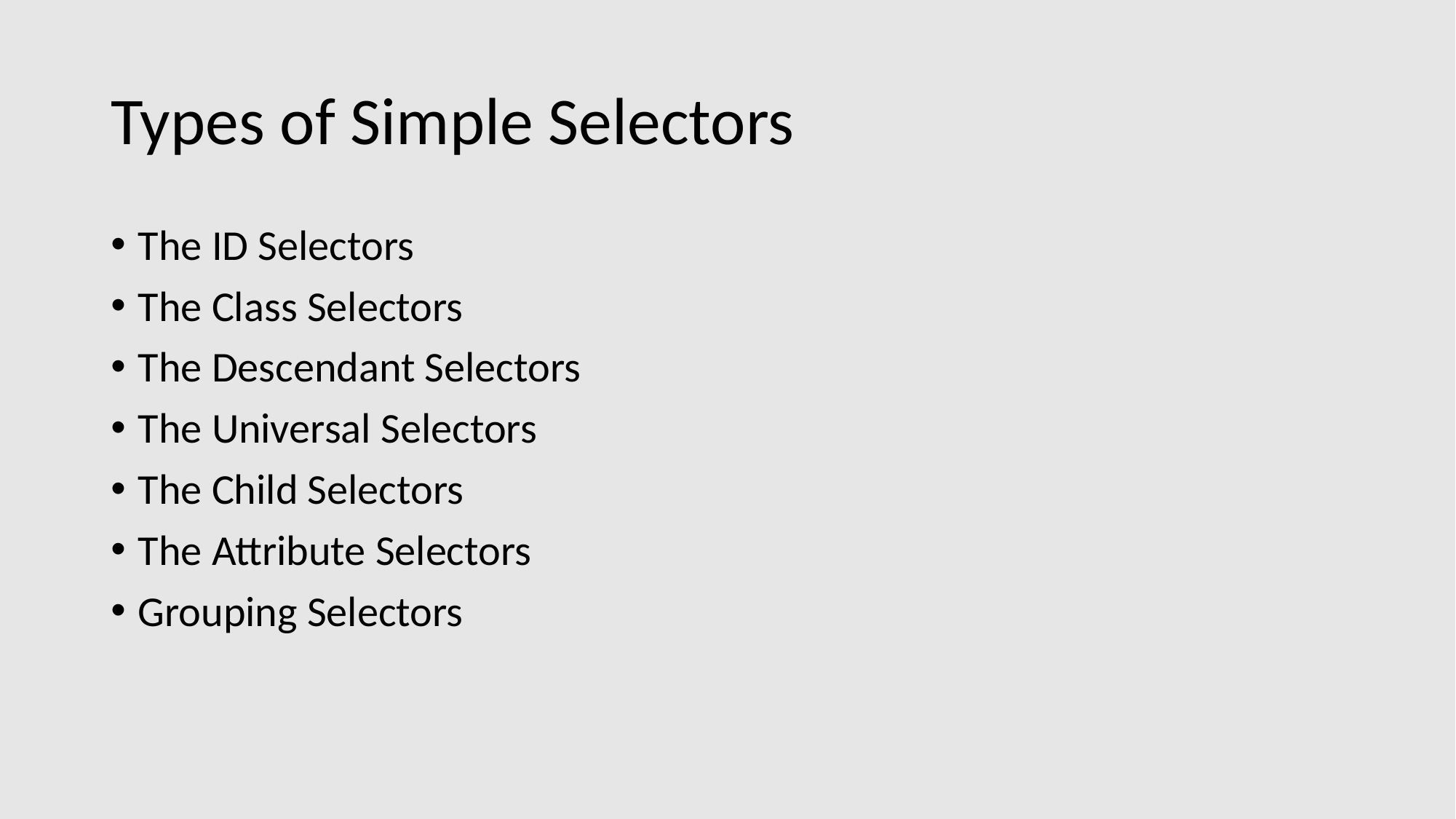

# Types of Simple Selectors
The ID Selectors
The Class Selectors
The Descendant Selectors
The Universal Selectors
The Child Selectors
The Attribute Selectors
Grouping Selectors